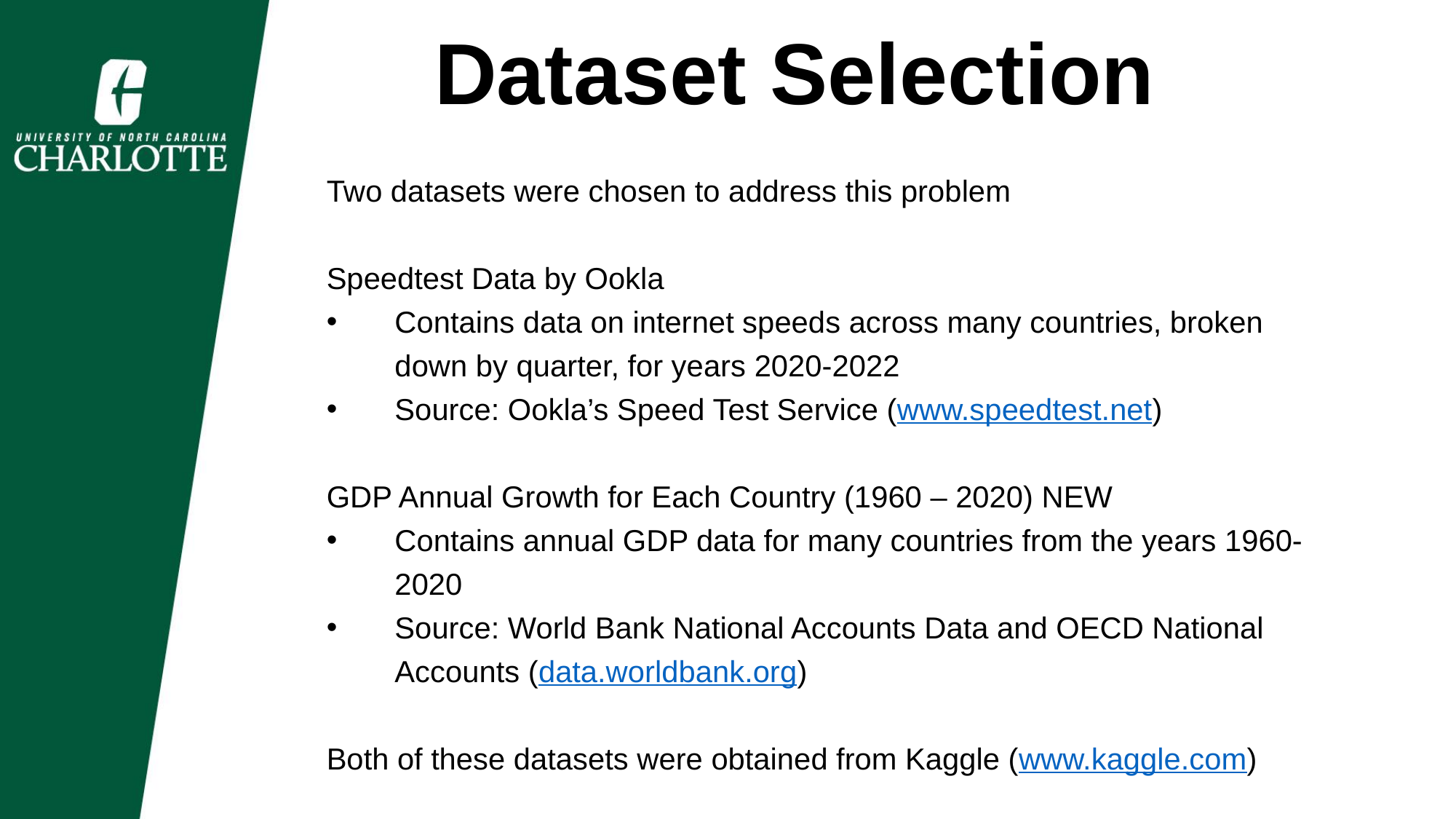

# Dataset Selection
Two datasets were chosen to address this problem

Speedtest Data by Ookla
Contains data on internet speeds across many countries, broken down by quarter, for years 2020-2022
Source: Ookla’s Speed Test Service (www.speedtest.net)

GDP Annual Growth for Each Country (1960 – 2020) NEW
Contains annual GDP data for many countries from the years 1960-2020
Source: World Bank National Accounts Data and OECD National Accounts (data.worldbank.org)

Both of these datasets were obtained from Kaggle (www.kaggle.com)